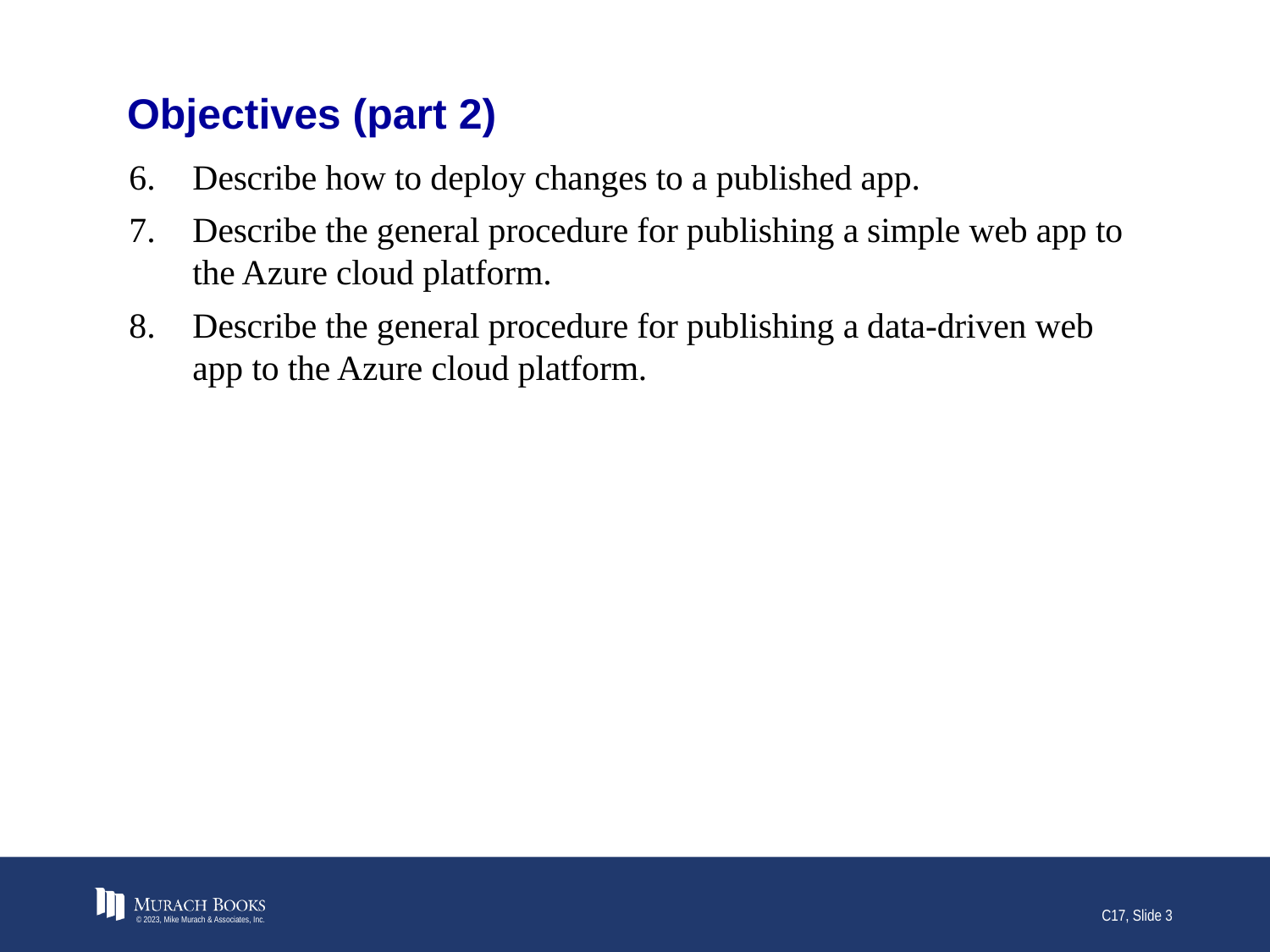

# Objectives (part 2)
Describe how to deploy changes to a published app.
Describe the general procedure for publishing a simple web app to the Azure cloud platform.
Describe the general procedure for publishing a data-driven web app to the Azure cloud platform.

© 2023, Mike Murach & Associates, Inc.

C17, Slide 3